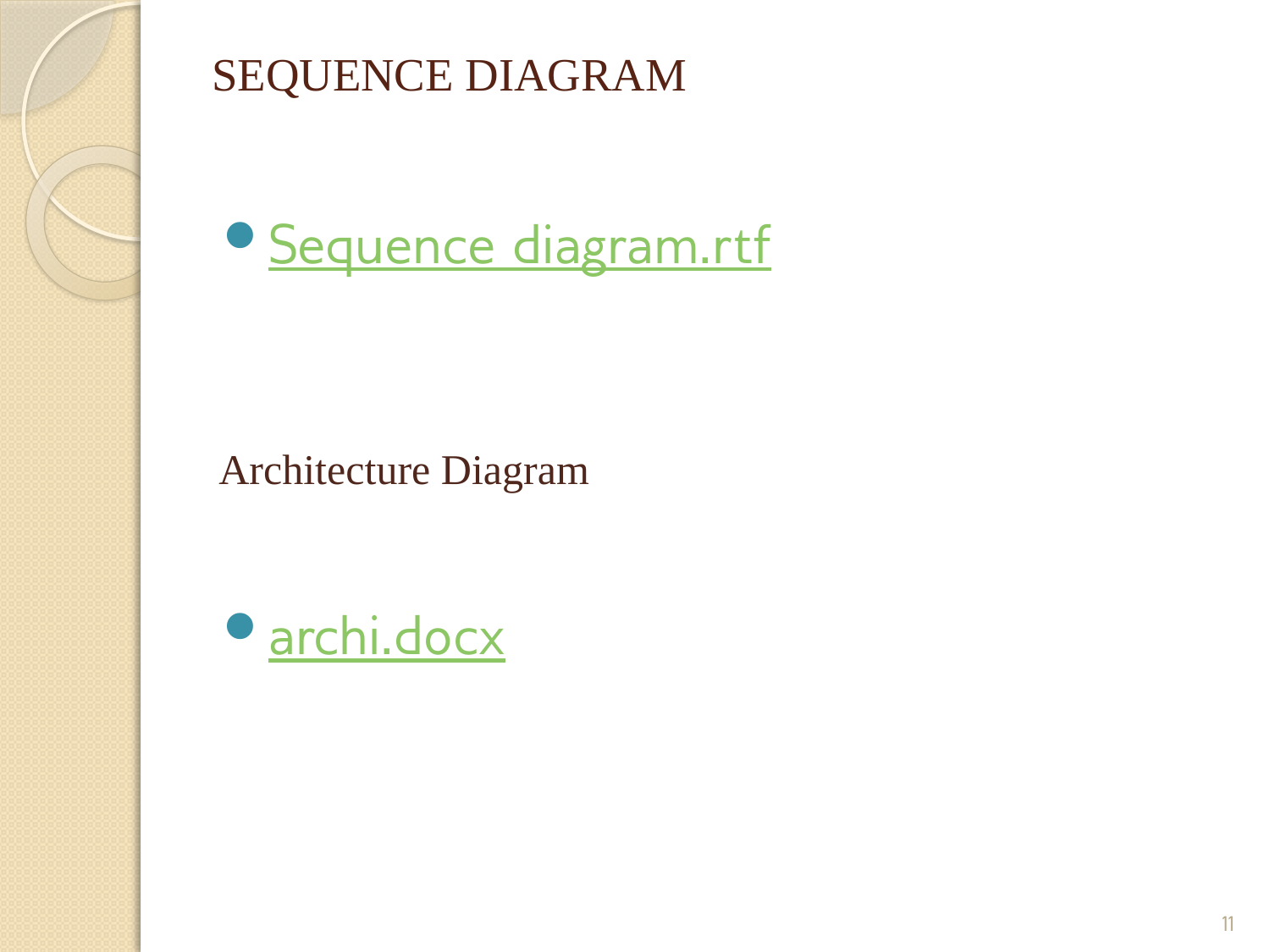

# SEQUENCE DIAGRAM
Sequence diagram.rtf

archi.docx
Architecture Diagram
11